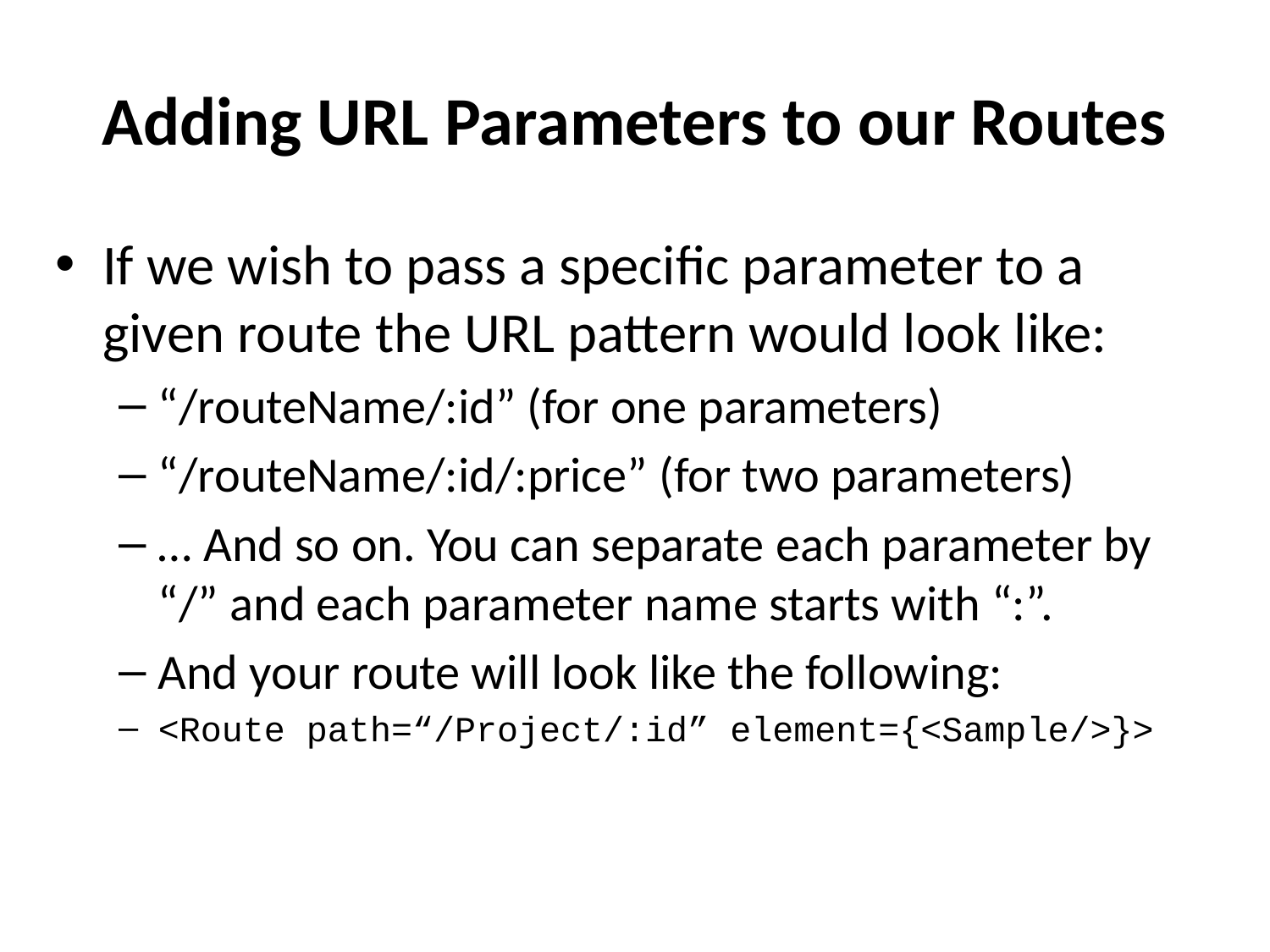

# Adding URL Parameters to our Routes
If we wish to pass a specific parameter to a given route the URL pattern would look like:
“/routeName/:id” (for one parameters)
“/routeName/:id/:price” (for two parameters)
… And so on. You can separate each parameter by “/” and each parameter name starts with “:”.
And your route will look like the following:
<Route path=“/Project/:id” element={<Sample/>}>